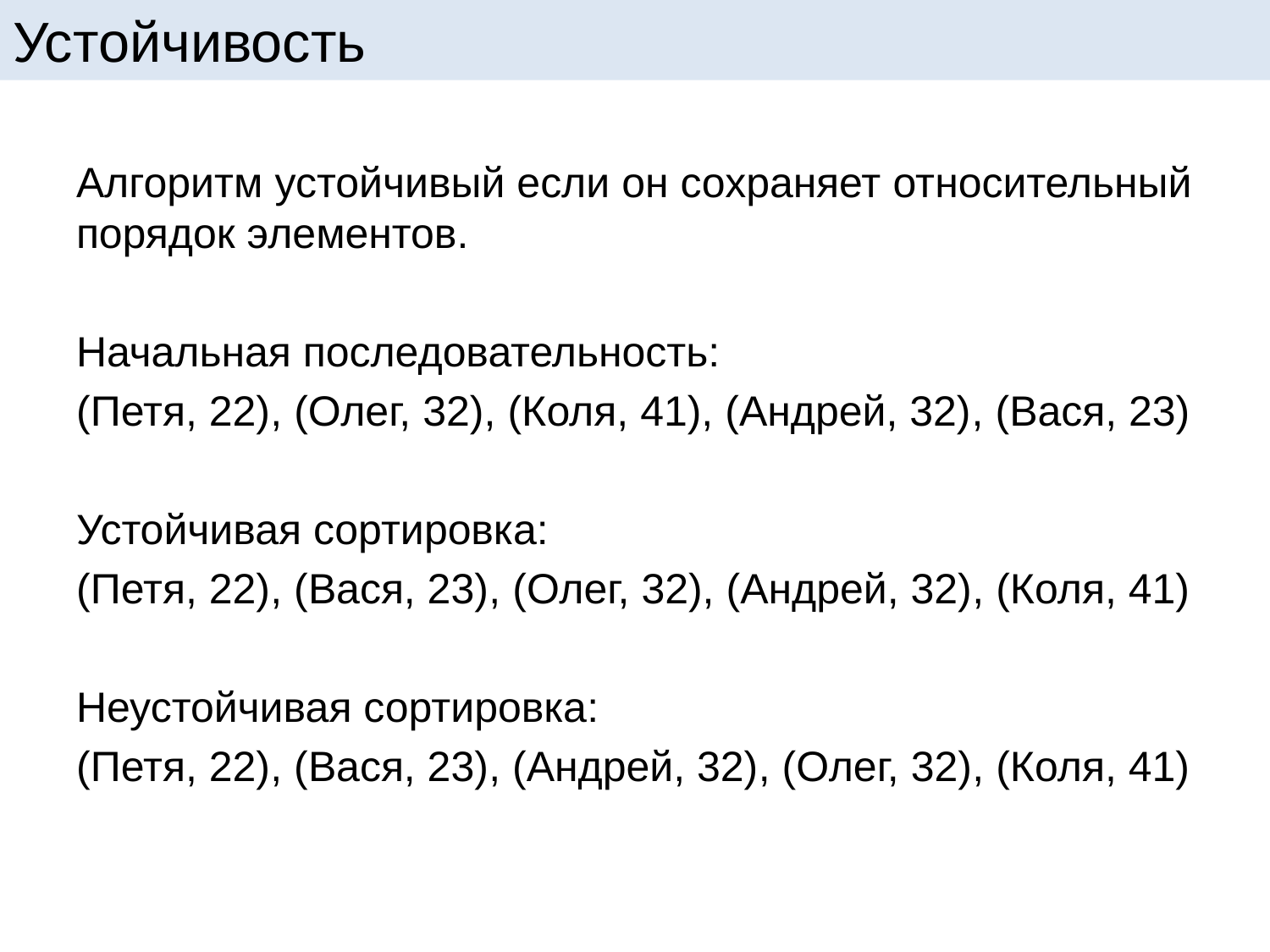

# Устойчивость
Алгоритм устойчивый если он сохраняет относительный порядок элементов.

Начальная последовательность:
(Петя, 22), (Олег, 32), (Коля, 41), (Андрей, 32), (Вася, 23)

Устойчивая сортировка:
(Петя, 22), (Вася, 23), (Олег, 32), (Андрей, 32), (Коля, 41)

Неустойчивая сортировка:
(Петя, 22), (Вася, 23), (Андрей, 32), (Олег, 32), (Коля, 41)